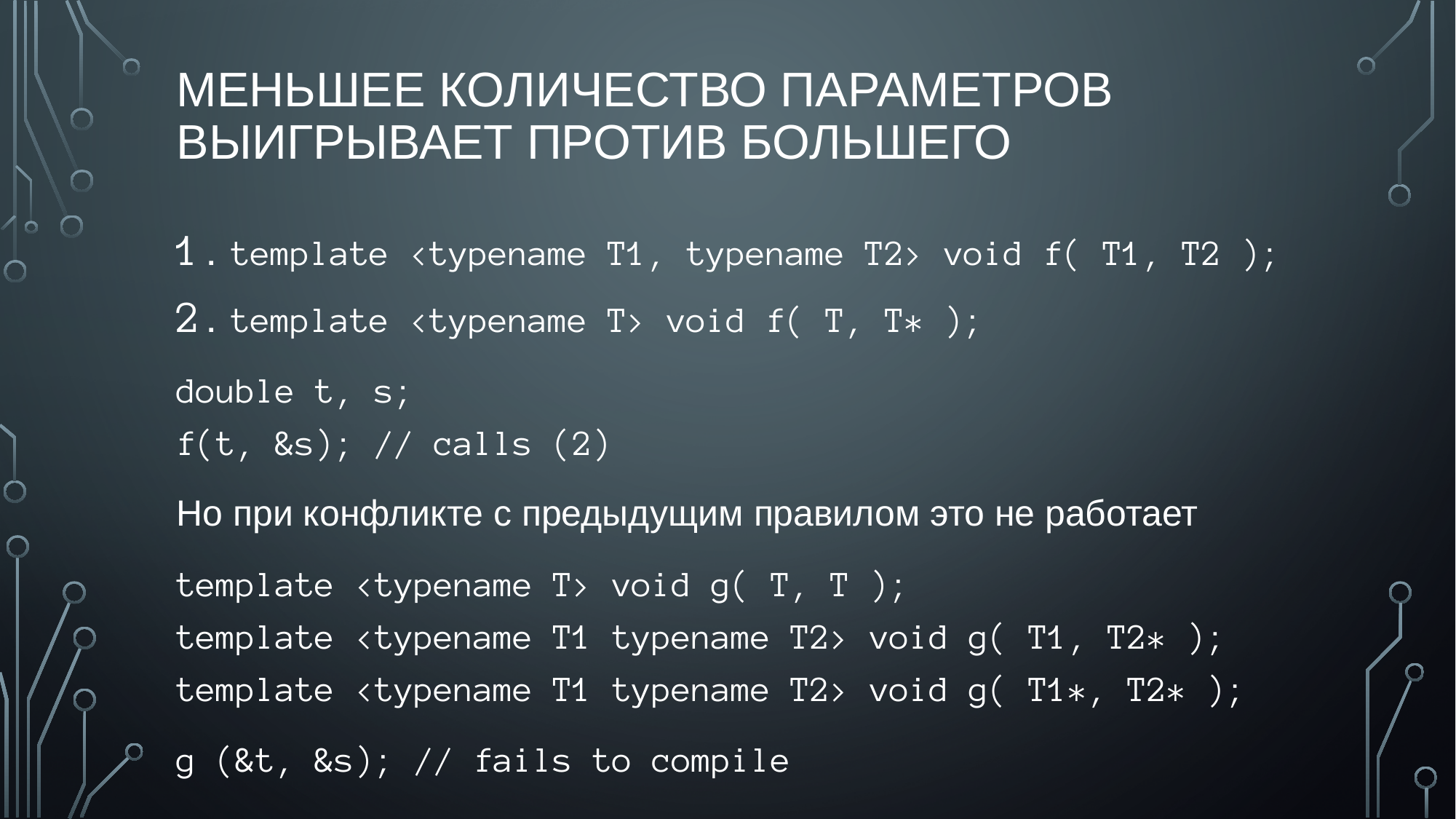

# Меньшее количество параметров выигрывает против большего
template <typename T1, typename T2> void f( T1, T2 );
template <typename T> void f( T, T* );
double t, s;
f(t, &s); // calls (2)
Но при конфликте с предыдущим правилом это не работает
template <typename T> void g( T, T );
template <typename T1 typename T2> void g( T1, T2* );
template <typename T1 typename T2> void g( T1*, T2* );
g (&t, &s); // fails to compile